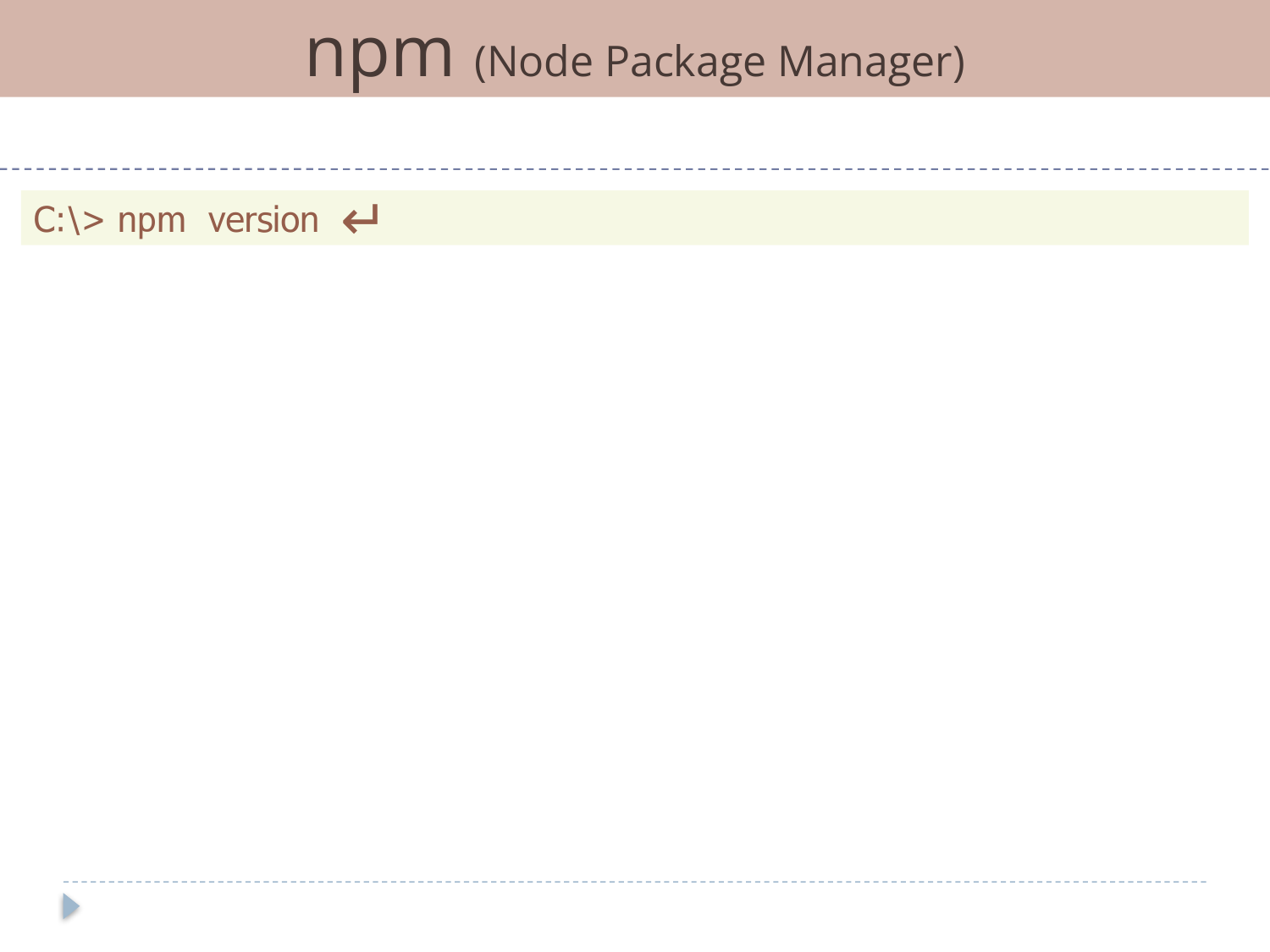

npm (Node Package Manager)
↵
C:\> npm  version